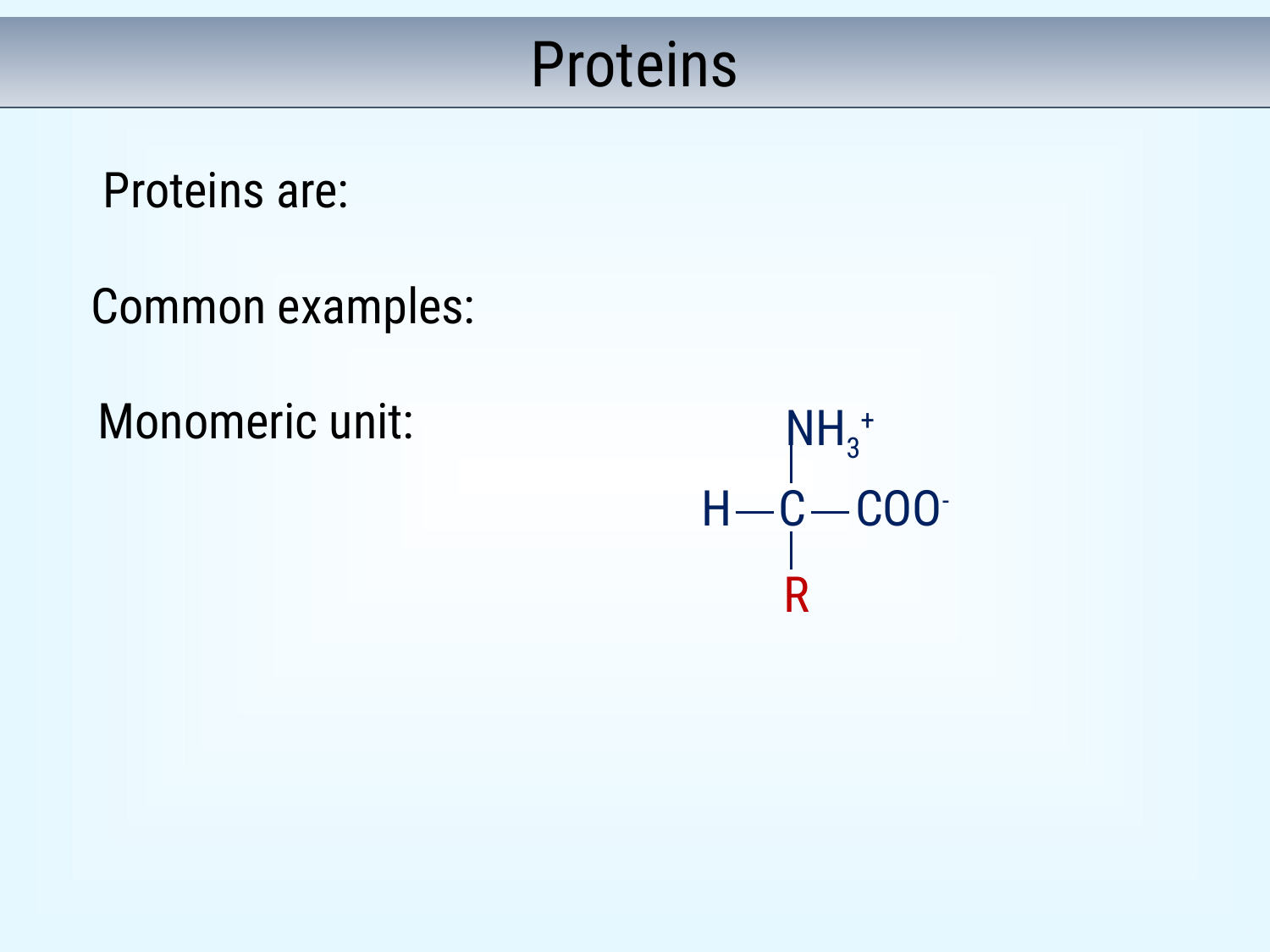

Proteins
Proteins are:
Common examples:
Monomeric unit:
NH3+
H
C
COO-
R